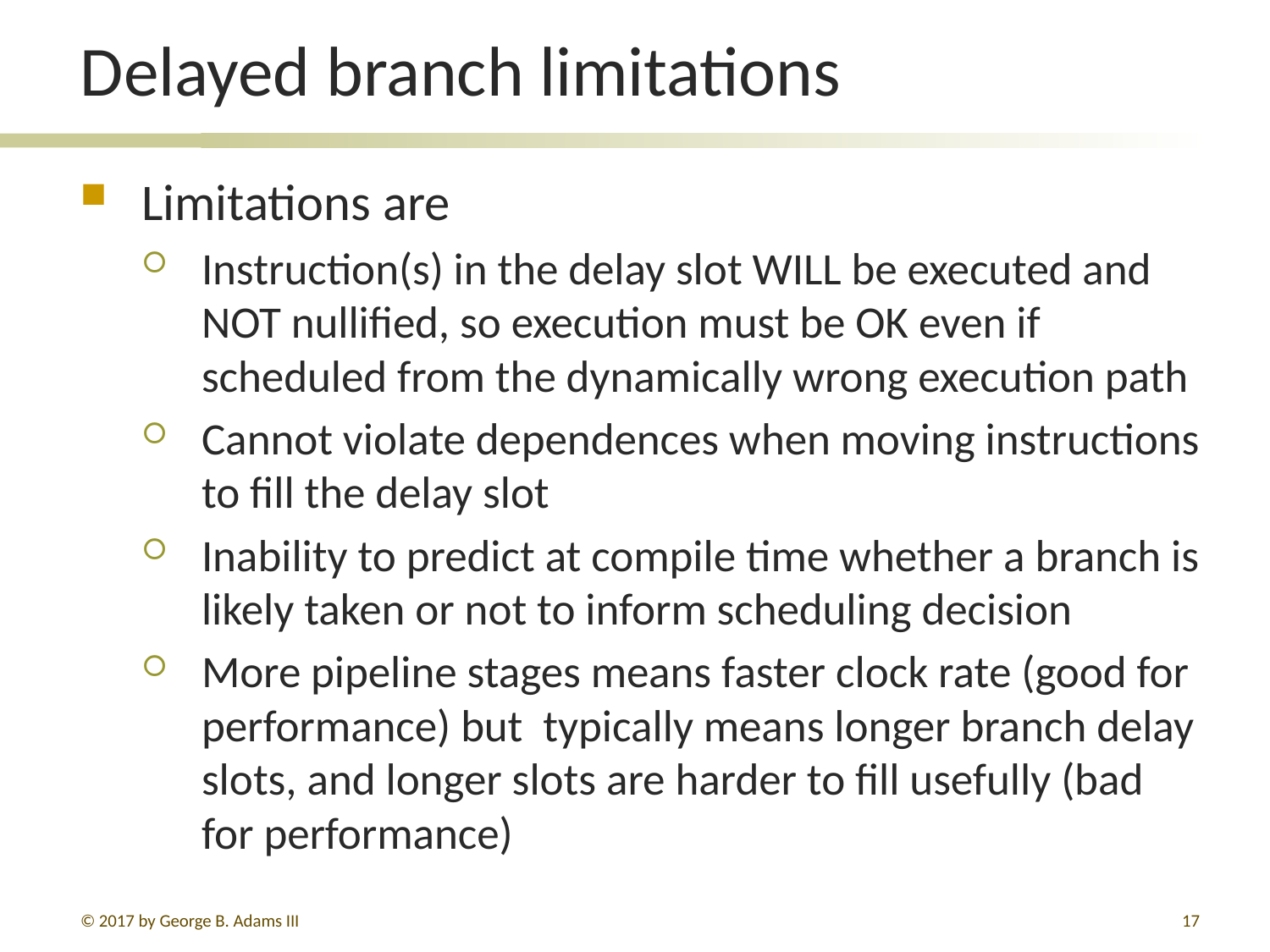

# Delayed branch limitations
Limitations are
Instruction(s) in the delay slot WILL be executed and NOT nullified, so execution must be OK even if scheduled from the dynamically wrong execution path
Cannot violate dependences when moving instructions to fill the delay slot
Inability to predict at compile time whether a branch is likely taken or not to inform scheduling decision
More pipeline stages means faster clock rate (good for performance) but  typically means longer branch delay slots, and longer slots are harder to fill usefully (bad for performance)
© 2017 by George B. Adams III
17